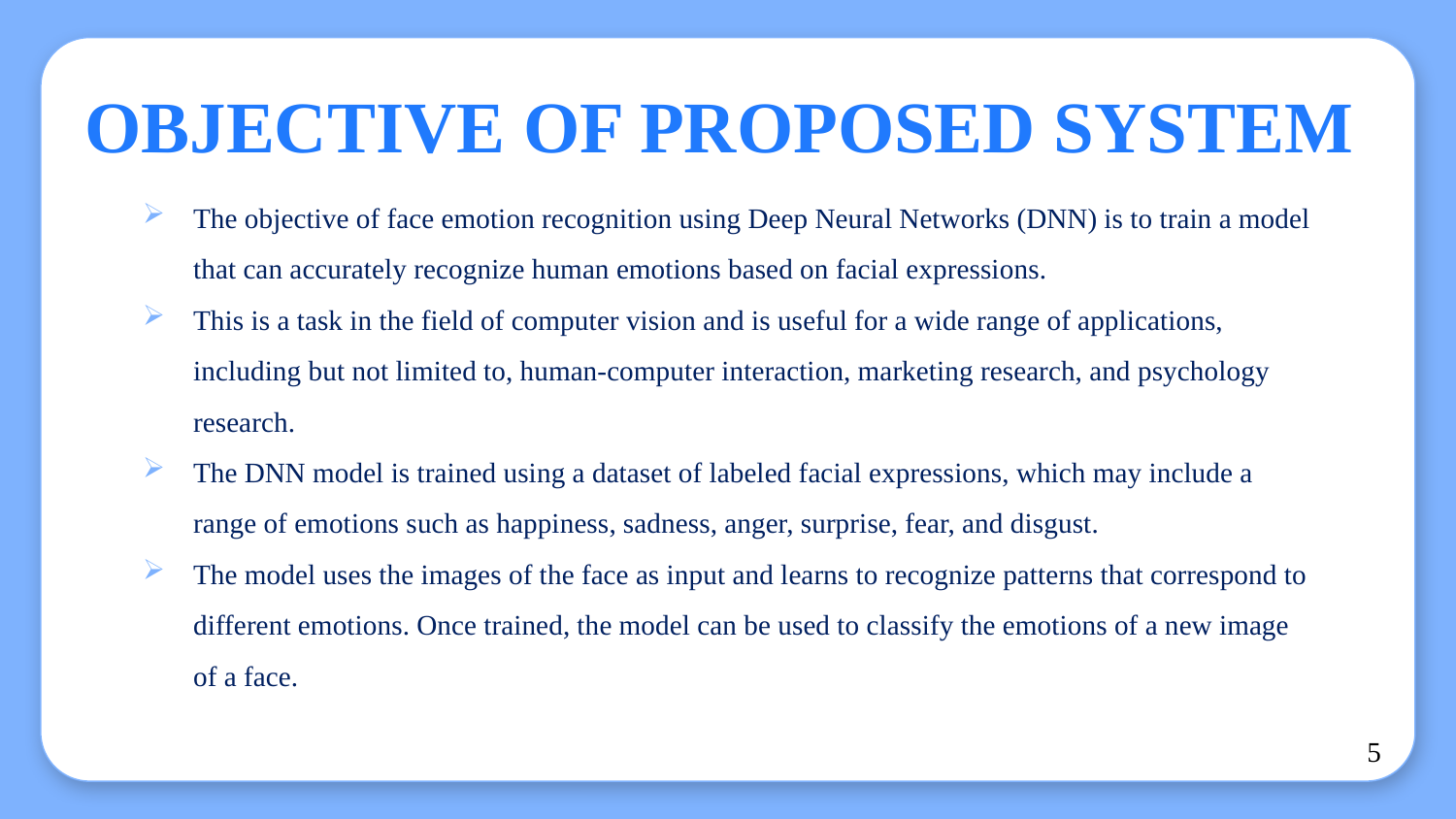

# OBJECTIVE OF PROPOSED SYSTEM

The objective of face emotion recognition using Deep Neural Networks (DNN) is to train a model that can accurately recognize human emotions based on facial expressions.
This is a task in the field of computer vision and is useful for a wide range of applications, including but not limited to, human-computer interaction, marketing research, and psychology research.
The DNN model is trained using a dataset of labeled facial expressions, which may include a range of emotions such as happiness, sadness, anger, surprise, fear, and disgust.
The model uses the images of the face as input and learns to recognize patterns that correspond to different emotions. Once trained, the model can be used to classify the emotions of a new image of a face.

5